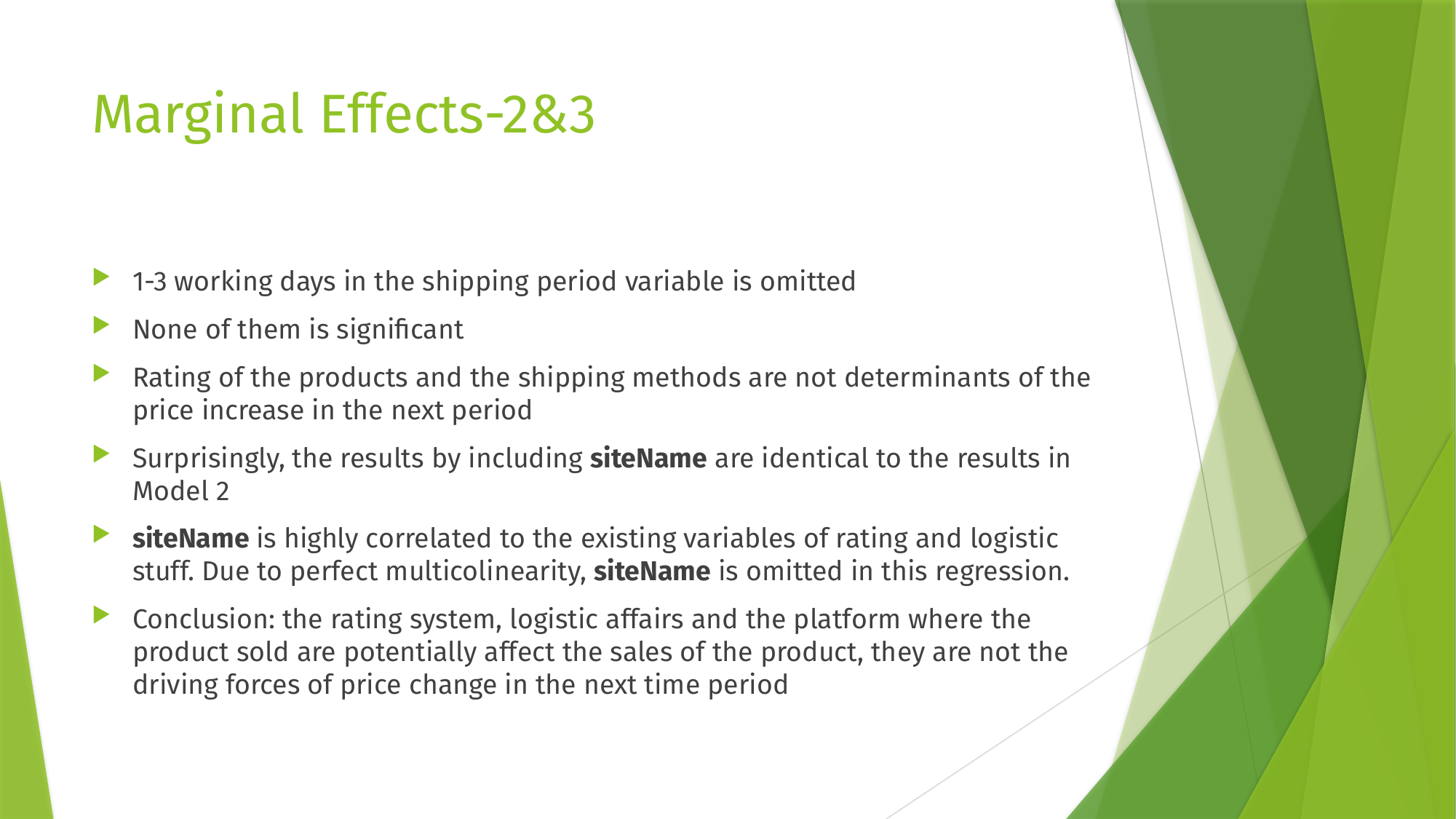

# Marginal Effects-2&3
1-3 working days in the shipping period variable is omitted
None of them is significant
Rating of the products and the shipping methods are not determinants of the price increase in the next period
Surprisingly, the results by including siteName are identical to the results in Model 2
siteName is highly correlated to the existing variables of rating and logistic stuff. Due to perfect multicolinearity, siteName is omitted in this regression.
Conclusion: the rating system, logistic affairs and the platform where the product sold are potentially affect the sales of the product, they are not the driving forces of price change in the next time period